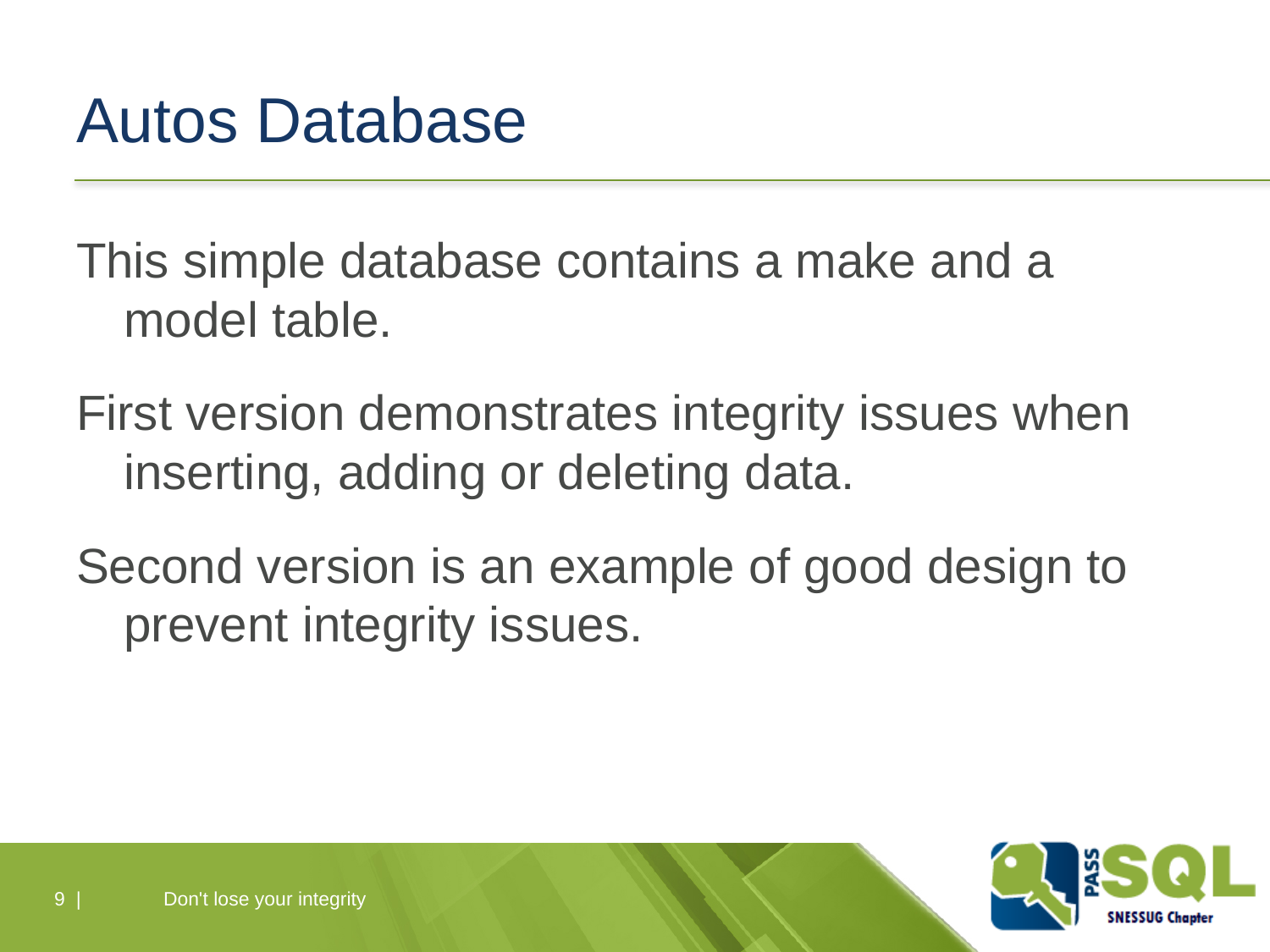

# Autos Database
This simple database contains a make and a model table.

First version demonstrates integrity issues when inserting, adding or deleting data.

Second version is an example of good design to prevent integrity issues.

Don't lose your integrity
9  |